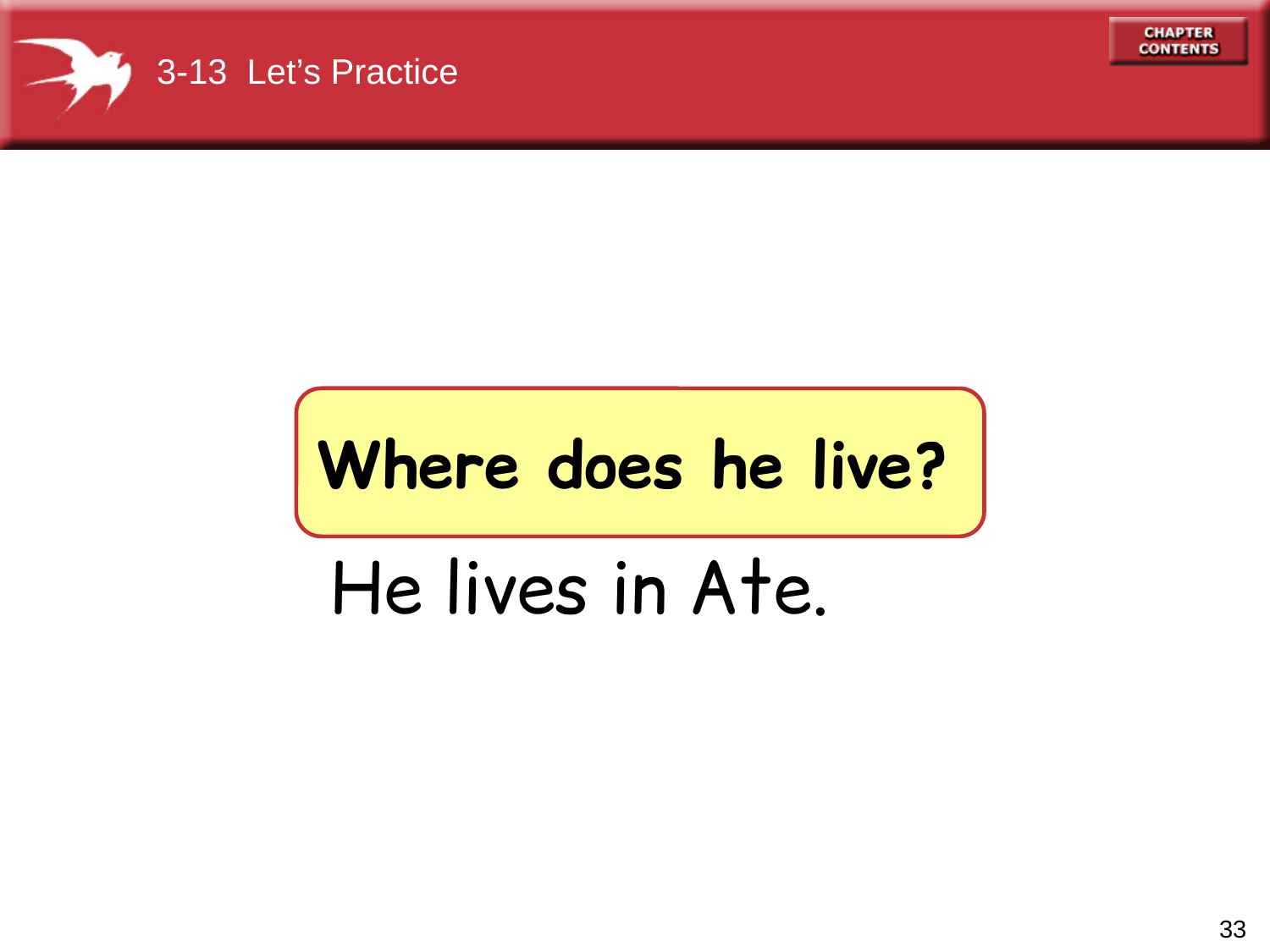

3-13  Let’s Practice
Where does he live?
______________?
He lives in Ate.
33